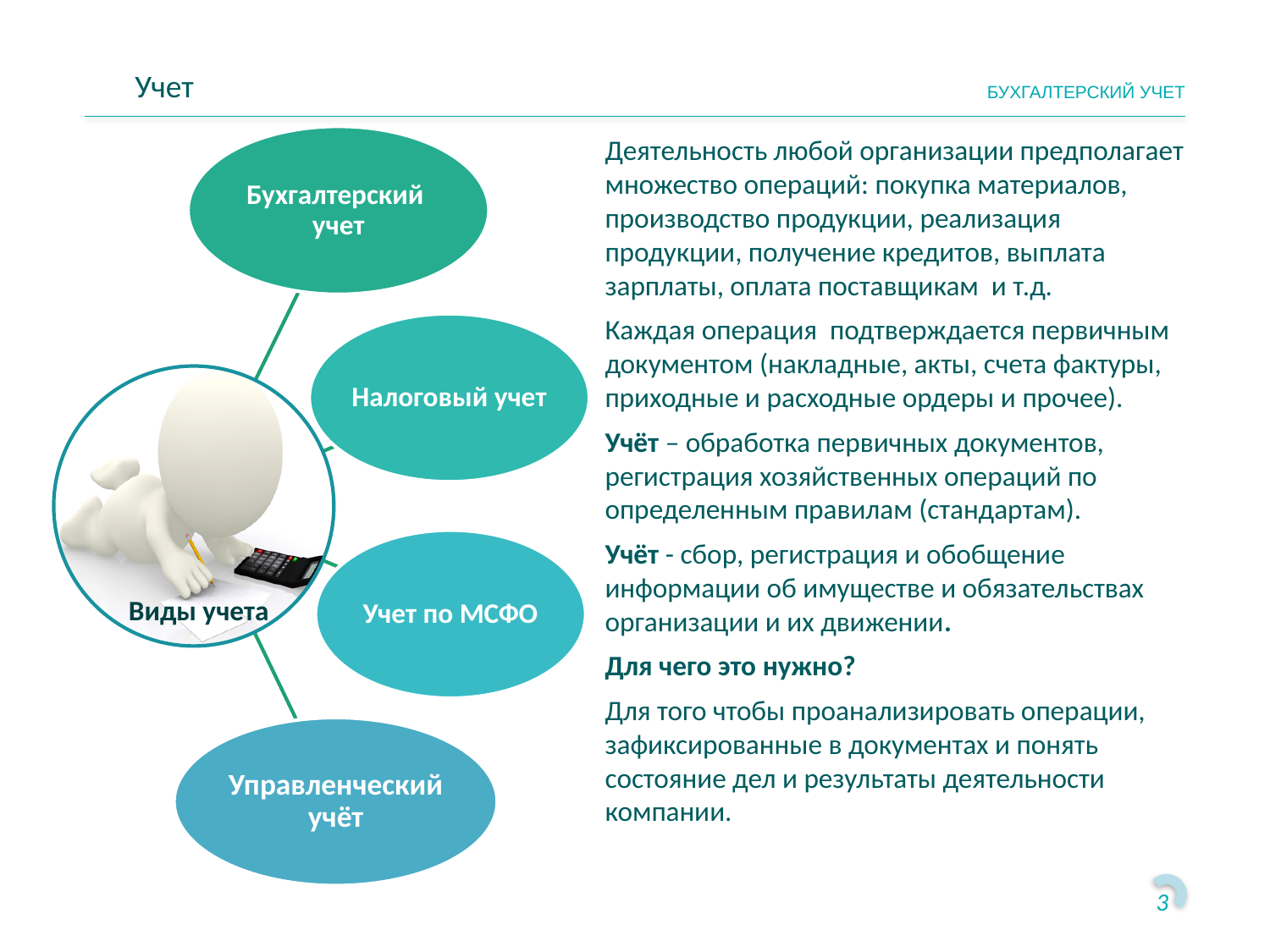

Бухгалтерский учет
Учет
Бухгалтерский  учет
Налоговый учет
Учет по МСФО
Управленческий учёт
Деятельность любой организации предполагает множество операций: покупка материалов, производство продукции, реализация продукции, получение кредитов, выплата зарплаты, оплата поставщикам  и т.д.
Каждая операция  подтверждается первичным документом (накладные, акты, счета фактуры, приходные и расходные ордеры и прочее).
Учёт – обработка первичных документов, регистрация хозяйственных операций по определенным правилам (стандартам).
Учёт - сбор, регистрация и обобщение информации об имуществе и обязательствах организации и их движении.
Для чего это нужно?
Для того чтобы проанализировать операции, зафиксированные в документах и понять состояние дел и результаты деятельности компании.

Виды учета
3